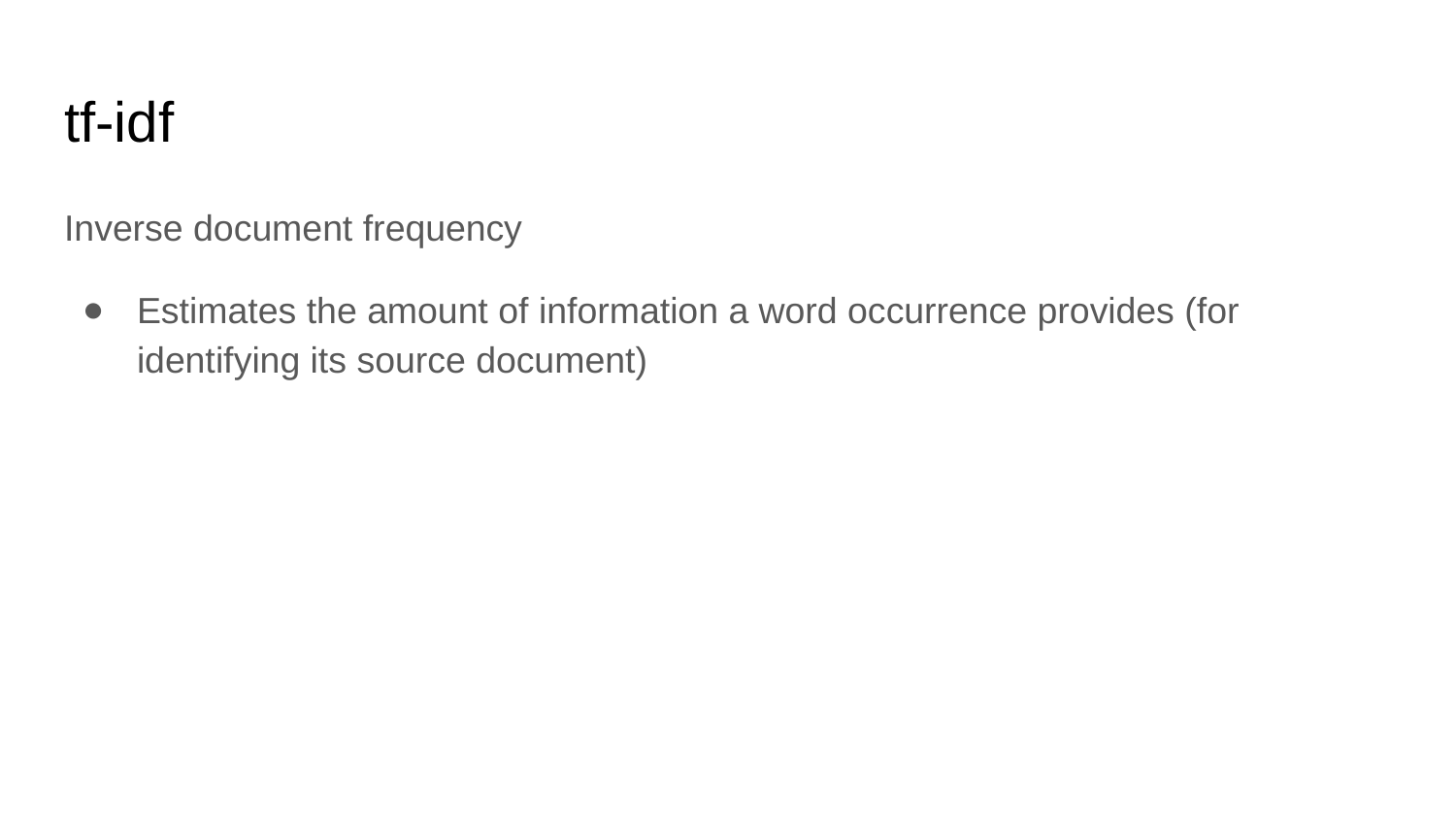

# tf-idf
Inverse document frequency
Estimates the amount of information a word occurrence provides (for identifying its source document)